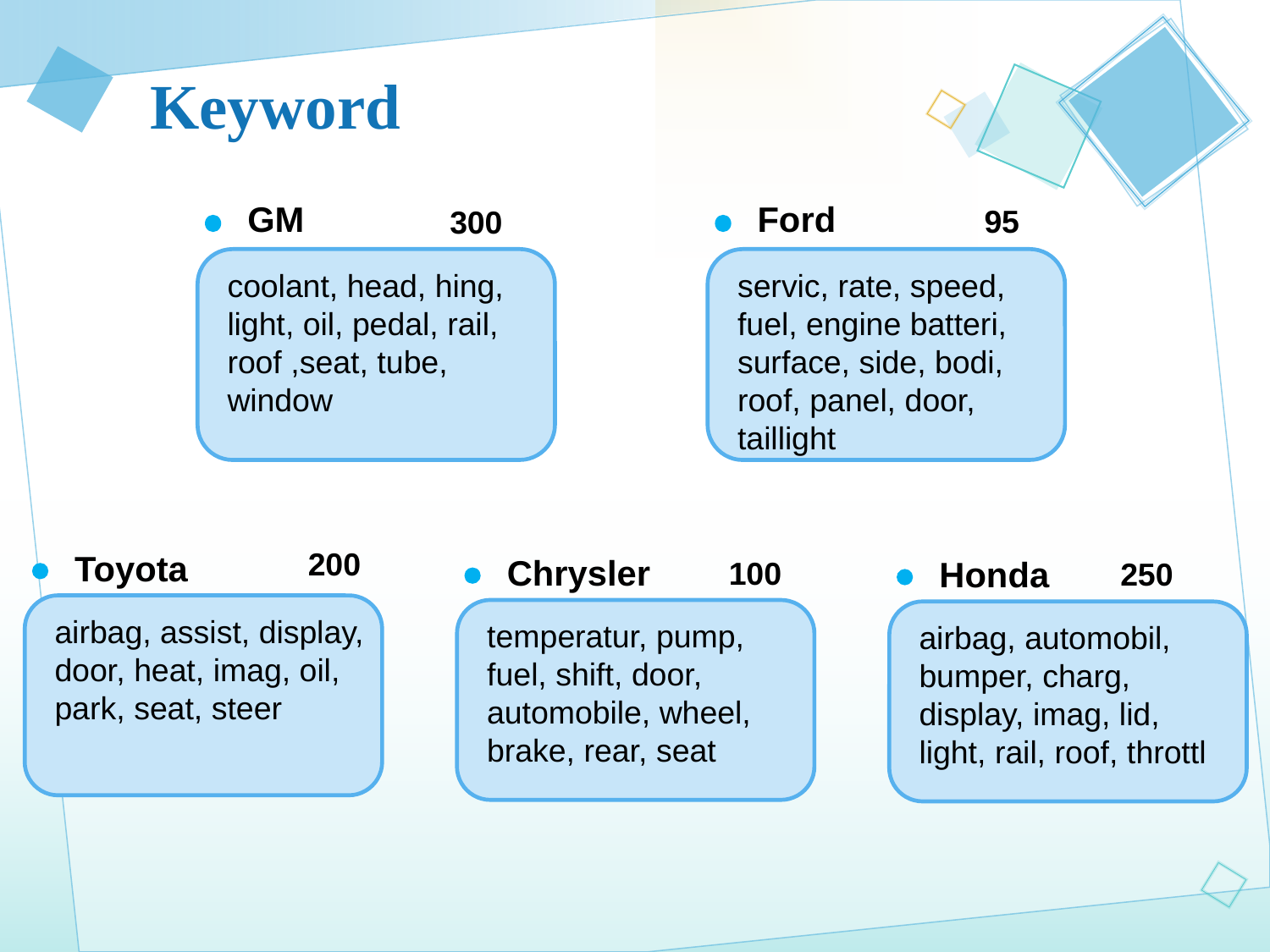

# Keyword
GM

coolant, head, hing, light, oil, pedal, rail, roof ,seat, tube, window
Ford

servic, rate, speed, fuel, engine batteri, surface, side, bodi, roof, panel, door, taillight
95
300
200
Toyota

airbag, assist, display, door, heat, imag, oil, park, seat, steer
Chrysler

temperatur, pump, fuel, shift, door, automobile, wheel, brake, rear, seat
Honda

airbag, automobil, bumper, charg, display, imag, lid, light, rail, roof, throttl
100
250